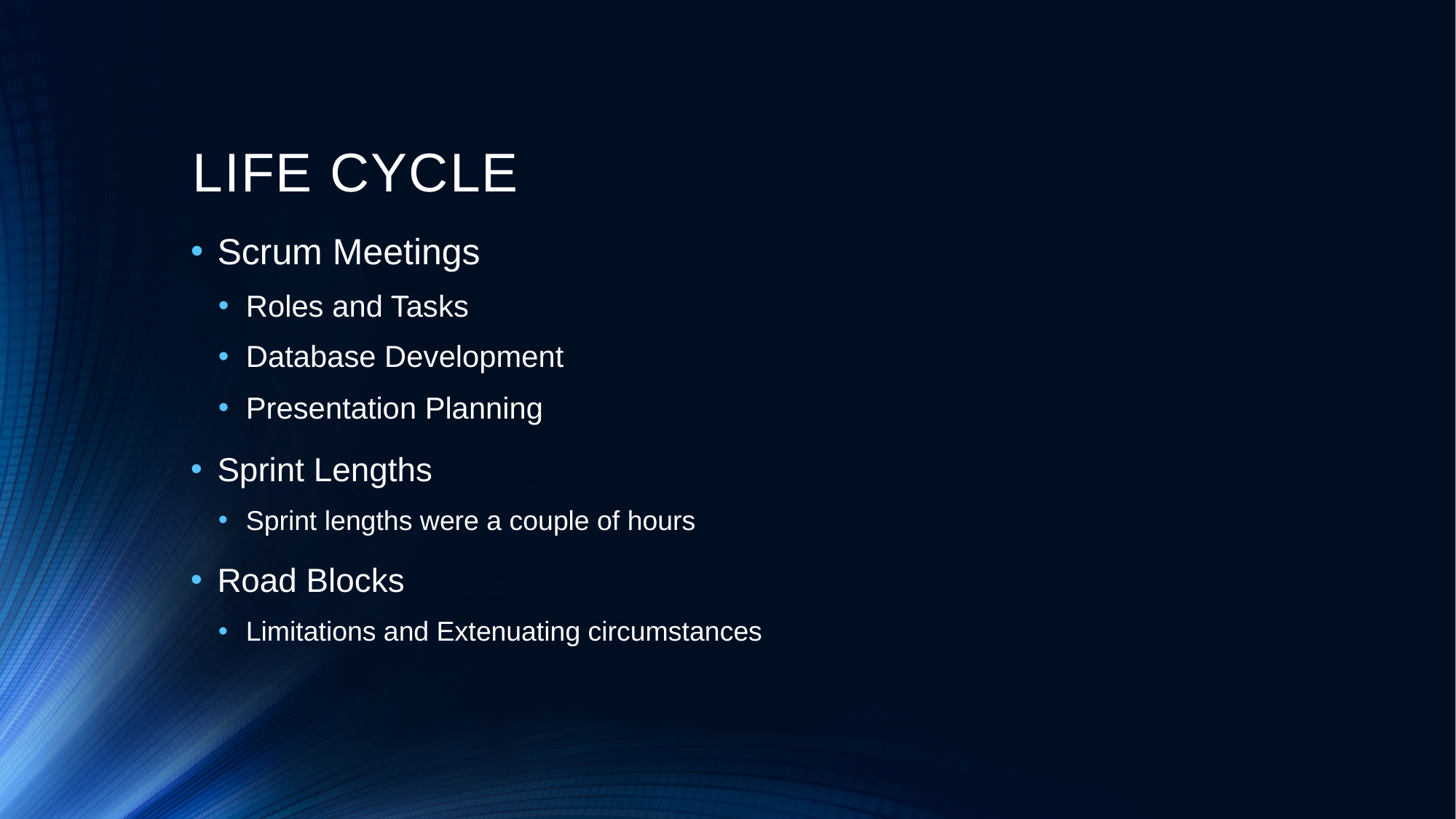

# LIFE CYCLE
Scrum Meetings
Roles and Tasks
Database Development
Presentation Planning
Sprint Lengths
Sprint lengths were a couple of hours
Road Blocks
Limitations and Extenuating circumstances